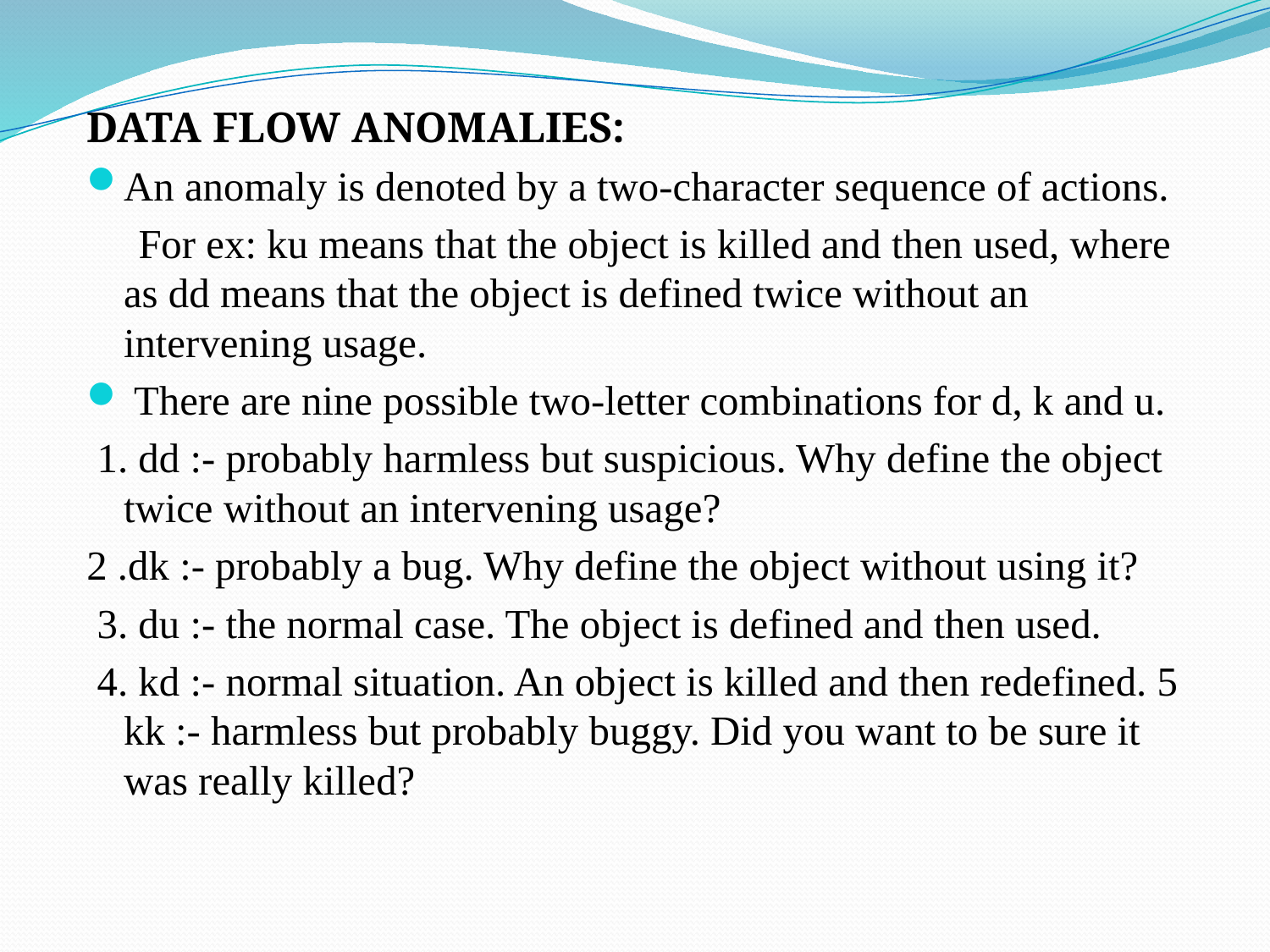

DATA FLOW ANOMALIES:
An anomaly is denoted by a two-character sequence of actions.
     For ex: ku means that the object is killed and then used, where as dd means that the object is defined twice without an intervening usage.
 There are nine possible two-letter combinations for d, k and u.
 1. dd :- probably harmless but suspicious. Why define the object twice without an intervening usage?
2 .dk :- probably a bug. Why define the object without using it?
 3. du :- the normal case. The object is defined and then used.
 4. kd :- normal situation. An object is killed and then redefined. 5 kk :- harmless but probably buggy. Did you want to be sure it was really killed?